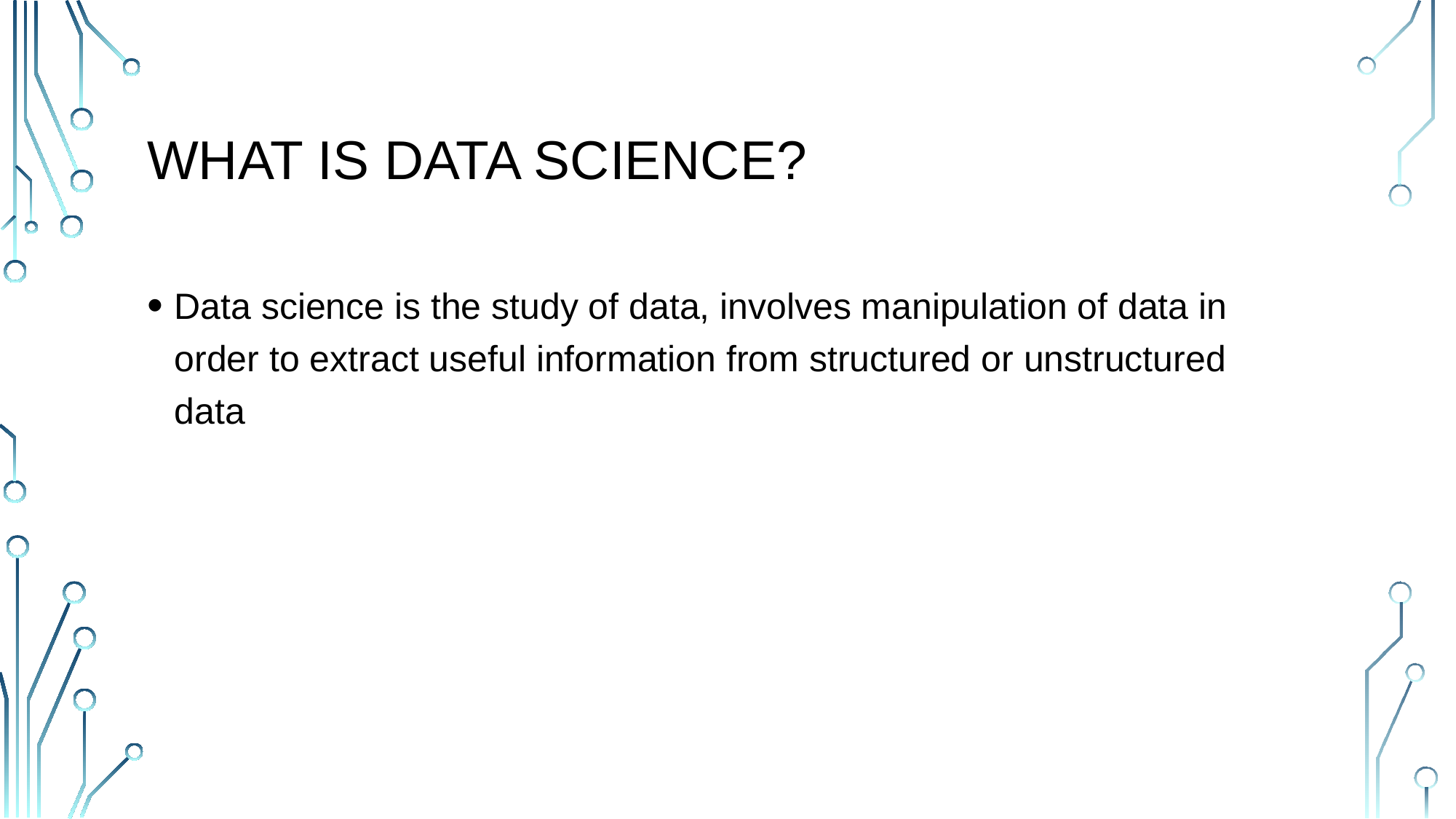

# What is DATA SCIENCE?
Data science is the study of data, involves manipulation of data in order to extract useful information from structured or unstructured data